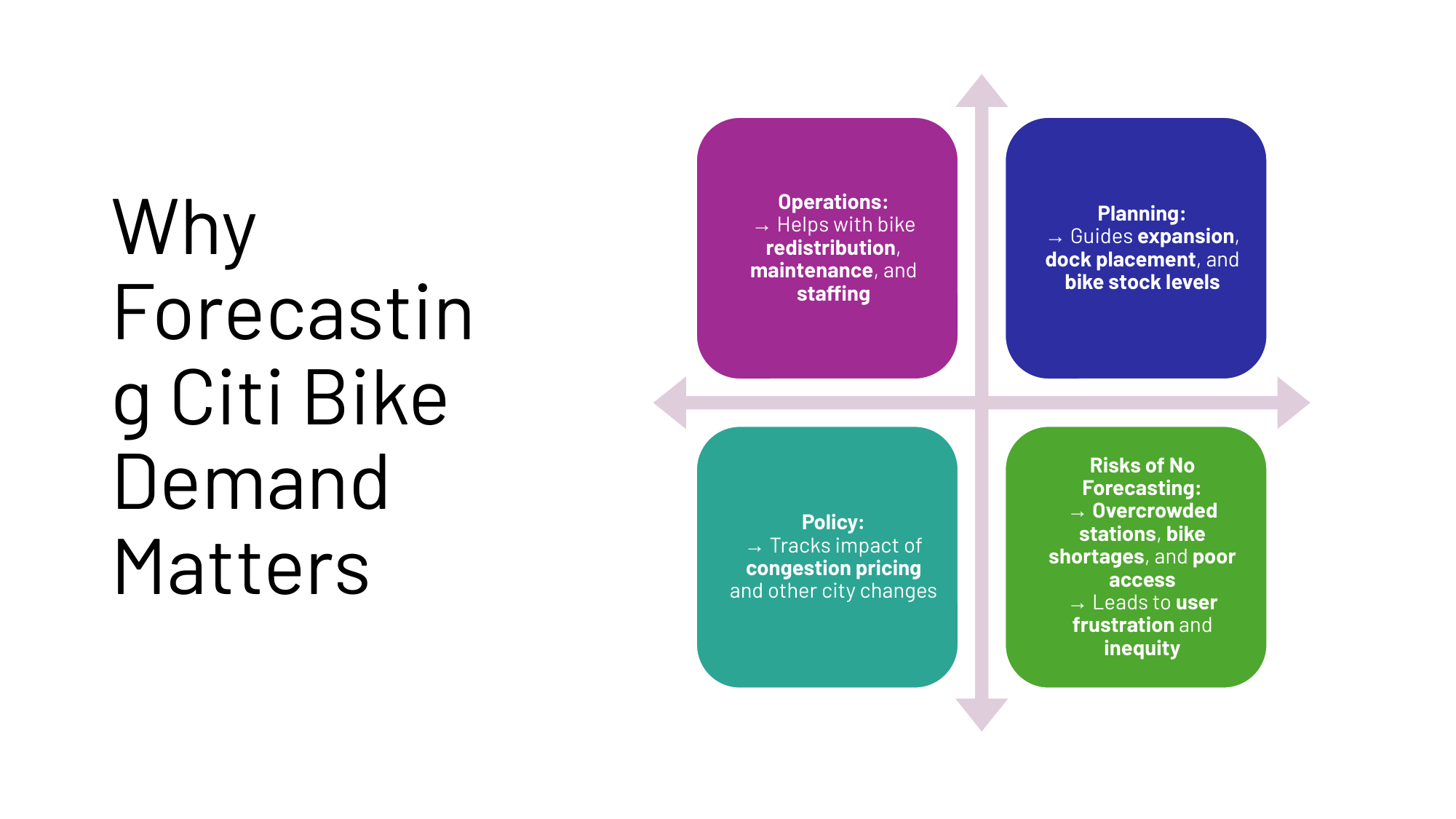

# Why Forecasting Citi Bike Demand Matters
Operations:
→ Helps with bike redistribution, maintenance, and staffing
Planning:
→ Guides expansion, dock placement, and bike stock levels
Policy:
→ Tracks impact of congestion pricing and other city changes
Risks of No Forecasting:
→ Overcrowded stations, bike shortages, and poor access
→ Leads to user frustration and inequity